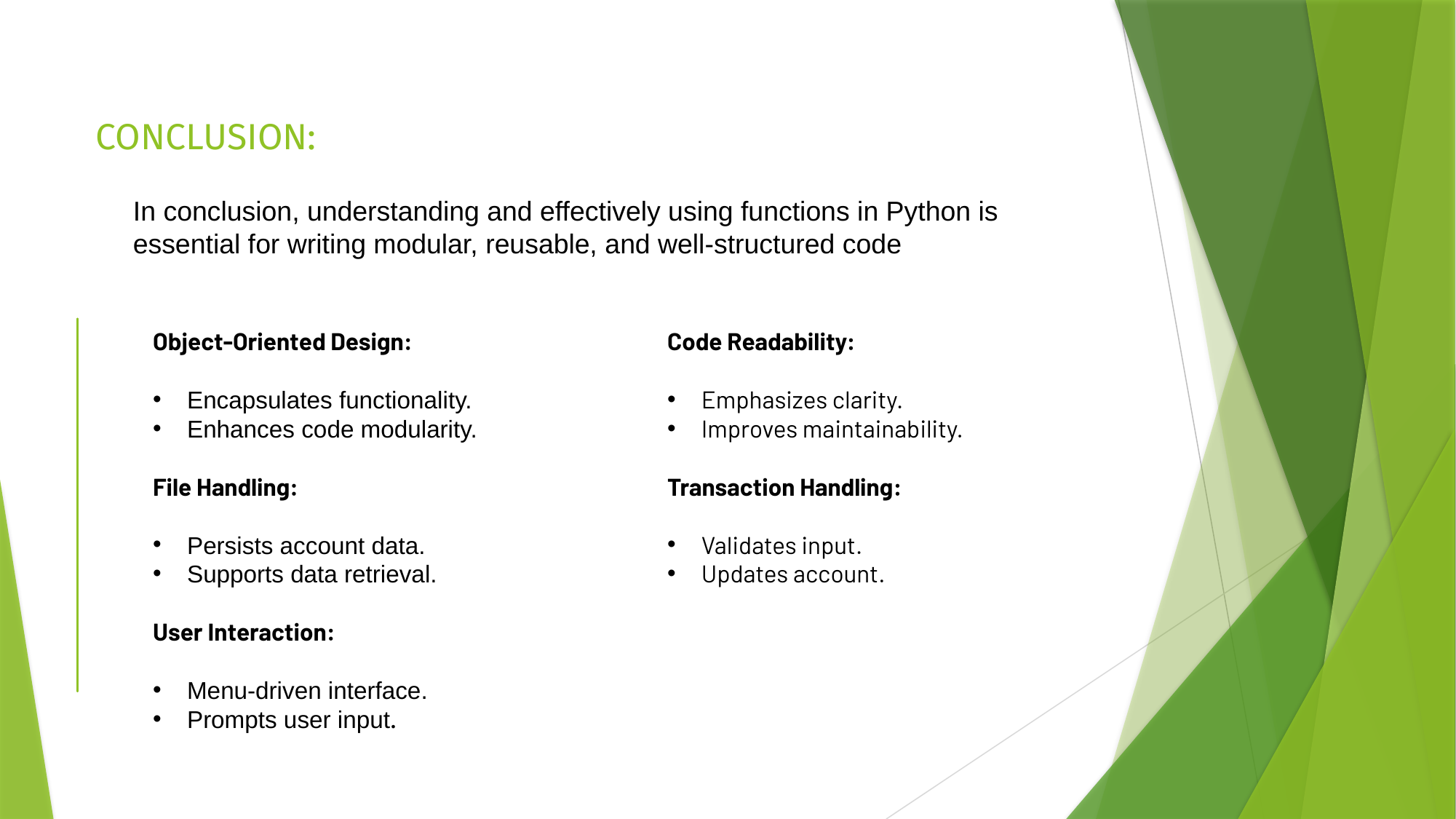

# CONCLUSION:
In conclusion, understanding and effectively using functions in Python is essential for writing modular, reusable, and well-structured code
Object-Oriented Design:

Encapsulates functionality.
Enhances code modularity.

File Handling:

Persists account data.
Supports data retrieval.

User Interaction:

Menu-driven interface.
Prompts user input.

Code Readability:

Emphasizes clarity.
Improves maintainability.

Transaction Handling:

Validates input.
Updates account.